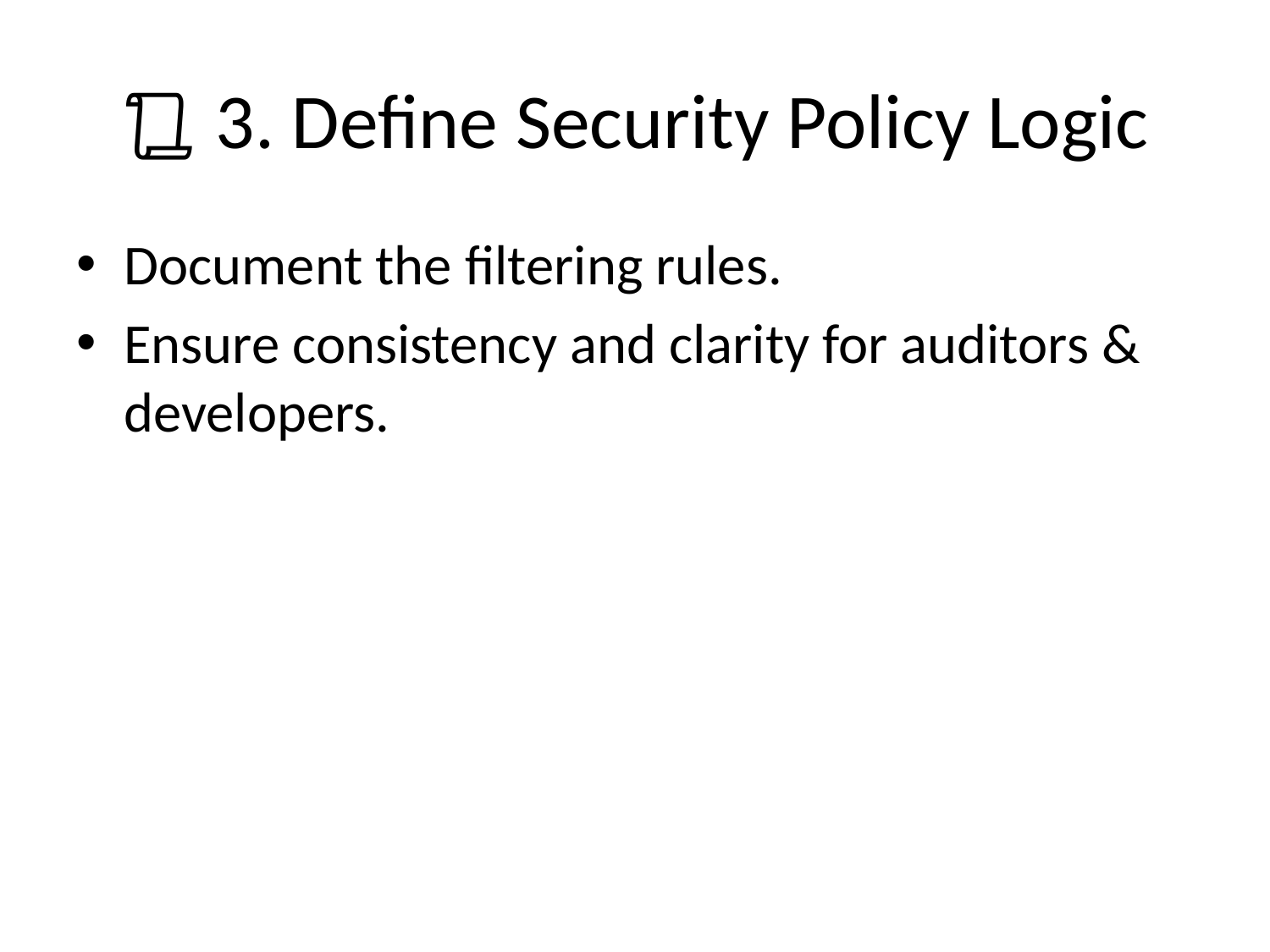

# 📜 3. Define Security Policy Logic
Document the filtering rules.
Ensure consistency and clarity for auditors & developers.